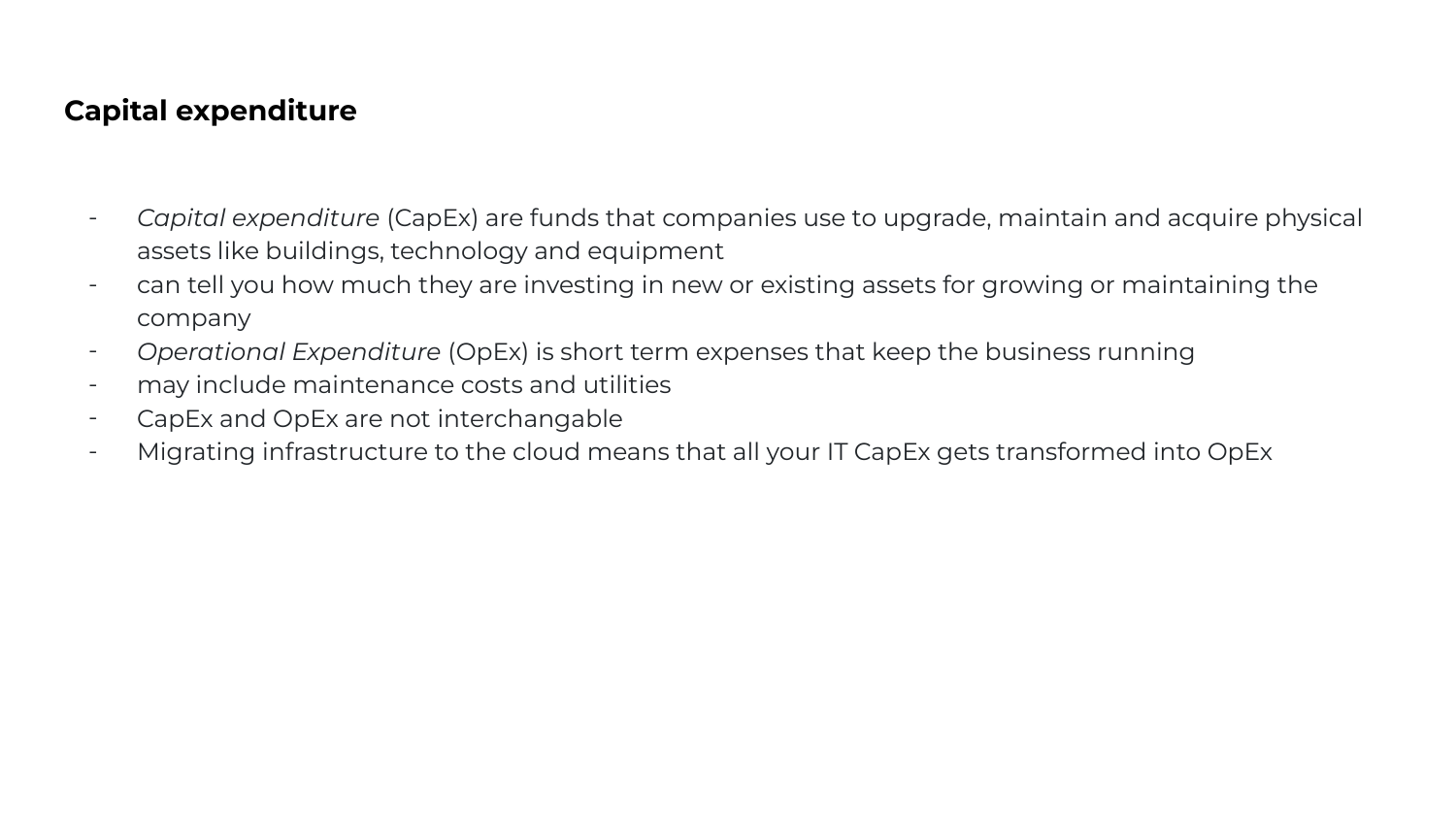

# Capital expenditure
Capital expenditure (CapEx) are funds that companies use to upgrade, maintain and acquire physical assets like buildings, technology and equipment
can tell you how much they are investing in new or existing assets for growing or maintaining the company
Operational Expenditure (OpEx) is short term expenses that keep the business running
may include maintenance costs and utilities
CapEx and OpEx are not interchangable
Migrating infrastructure to the cloud means that all your IT CapEx gets transformed into OpEx